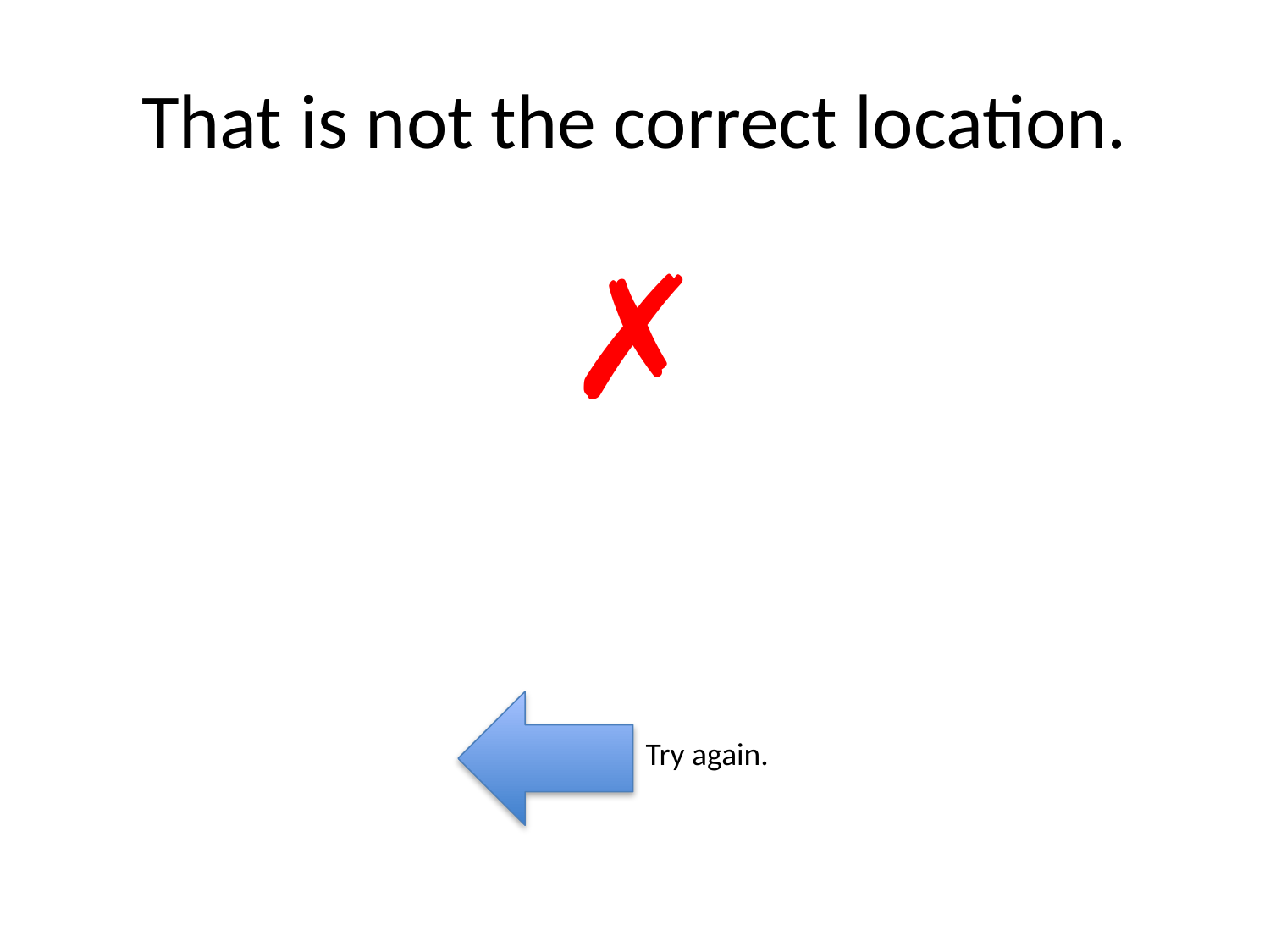

# That is not the correct location.
✗

Try again.